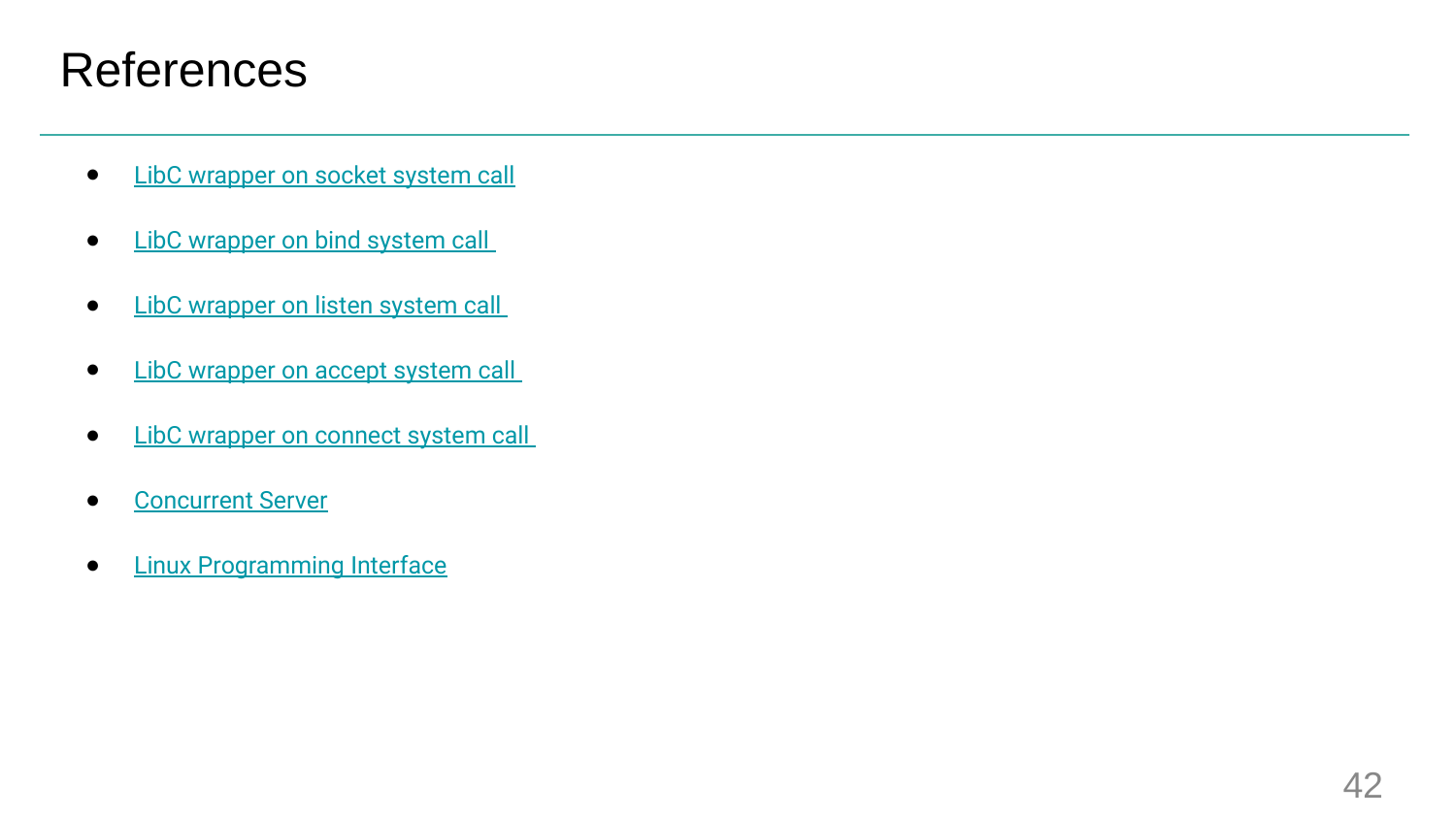

# References
LibC wrapper on socket system call
LibC wrapper on bind system call
LibC wrapper on listen system call
LibC wrapper on accept system call
LibC wrapper on connect system call
Concurrent Server
Linux Programming Interface
42